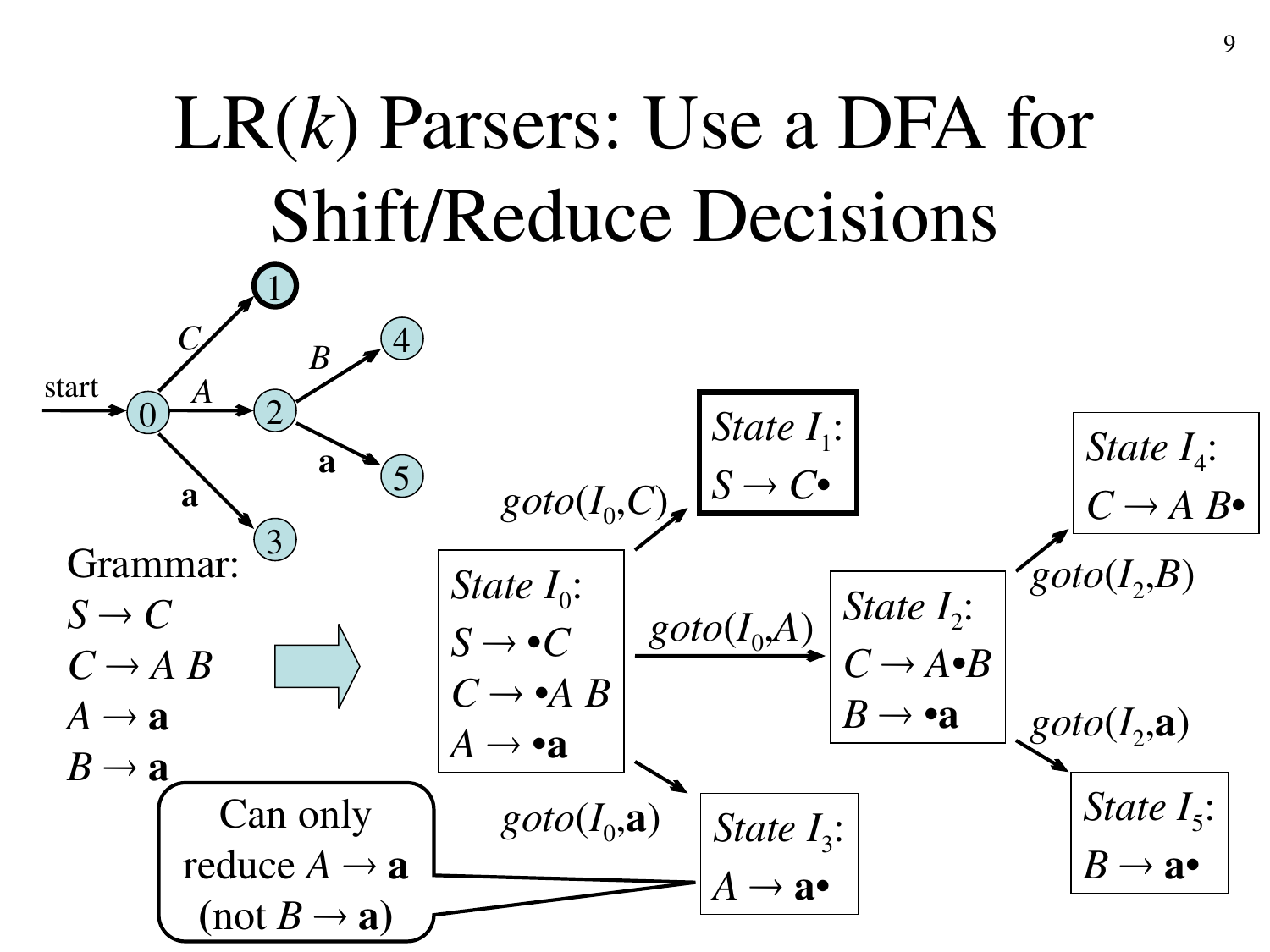

9
# LR(k) Parsers: Use a DFA for Shift/Reduce Decisions
1

C
4
B

start
A
2
0
State I1:
S → C•

State I4:
C → A B•

a

5
a
goto(I0,C)

3
Grammar:
S → C
C → A B
A → a
B → a

goto(I2,B)
State I0:
S → •C
C → •A B
A → •a
State I2:
C → A•B
B → •a
goto(I0,A)

goto(I2,a)

State I5:
B → a•
Can only
reduce A → a
(not B → a)
goto(I0,a)
State I3:
A → a•